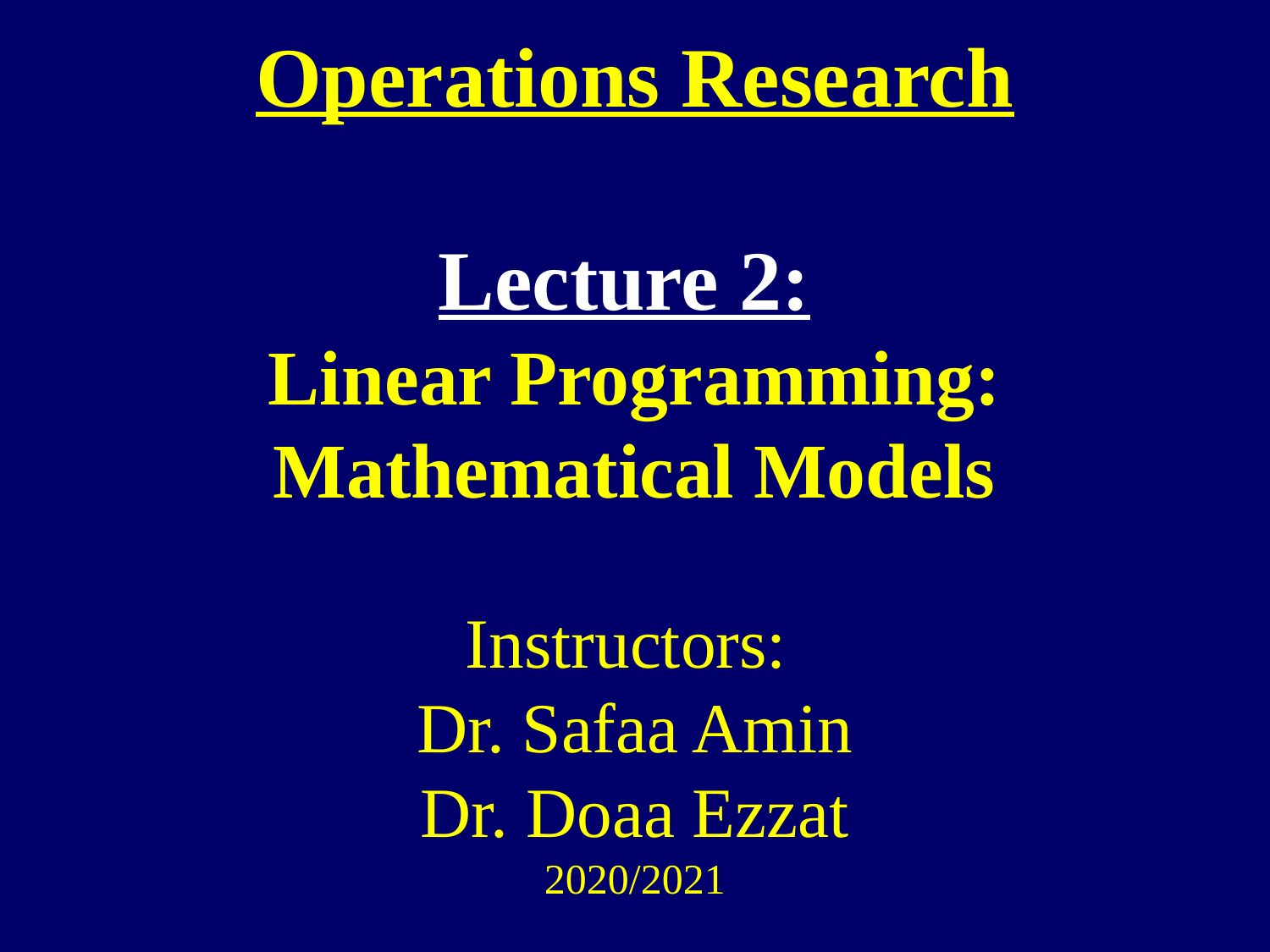

# Operations Research Lecture 2: Linear Programming: Mathematical Models Instructors: Dr. Safaa Amin Dr. Doaa Ezzat 2020/2021